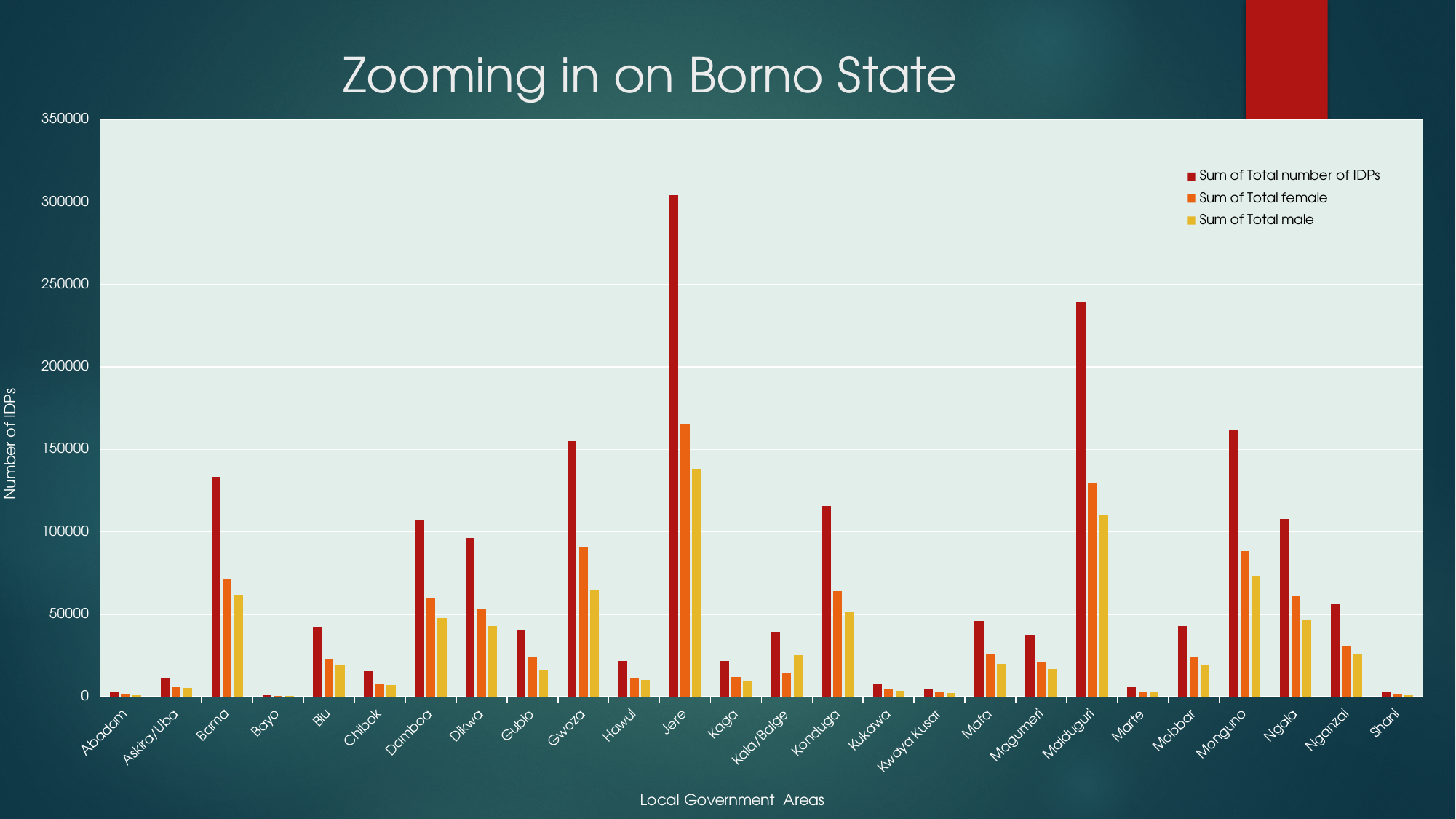

# Zooming in on Borno State

### Chart

| Category | Sum of Total number of IDPs | Sum of Total female | Sum of Total male |
|---|---|---|---|
| Abadam | 3025.0 | 1664.0 | 1361.0 |
| Askira/Uba | 10997.0 | 5711.0 | 5286.0 |
| Bama | 133365.0 | 71626.0 | 61739.0 |
| Bayo | 876.0 | 442.0 | 434.0 |
| Biu | 42439.0 | 23107.0 | 19332.0 |
| Chibok | 15345.0 | 8159.0 | 7186.0 |
| Damboa | 107262.0 | 59581.0 | 47681.0 |
| Dikwa | 96290.0 | 53293.0 | 42997.0 |
| Gubio | 40419.0 | 23949.0 | 16470.0 |
| Gwoza | 155199.0 | 90426.0 | 64773.0 |
| Hawul | 21746.0 | 11478.0 | 10268.0 |
| Jere | 304094.0 | 165685.0 | 138409.0 |
| Kaga | 21658.0 | 11910.0 | 9748.0 |
| Kala/Balge | 39536.0 | 14375.0 | 25161.0 |
| Konduga | 115503.0 | 64027.0 | 51476.0 |
| Kukawa | 7825.0 | 4421.0 | 3404.0 |
| Kwaya Kusar | 5049.0 | 2782.0 | 2267.0 |
| Mafa | 46076.0 | 26102.0 | 19974.0 |
| Magumeri | 37499.0 | 20676.0 | 16823.0 |
| Maiduguri | 239153.0 | 129326.0 | 109827.0 |
| Marte | 5610.0 | 3046.0 | 2564.0 |
| Mobbar | 42694.0 | 23738.0 | 18956.0 |
| Monguno | 161520.0 | 88252.0 | 73268.0 |
| Ngala | 107574.0 | 61023.0 | 46551.0 |
| Nganzai | 56129.0 | 30521.0 | 25608.0 |
| Shani | 3296.0 | 1764.0 | 1532.0 |